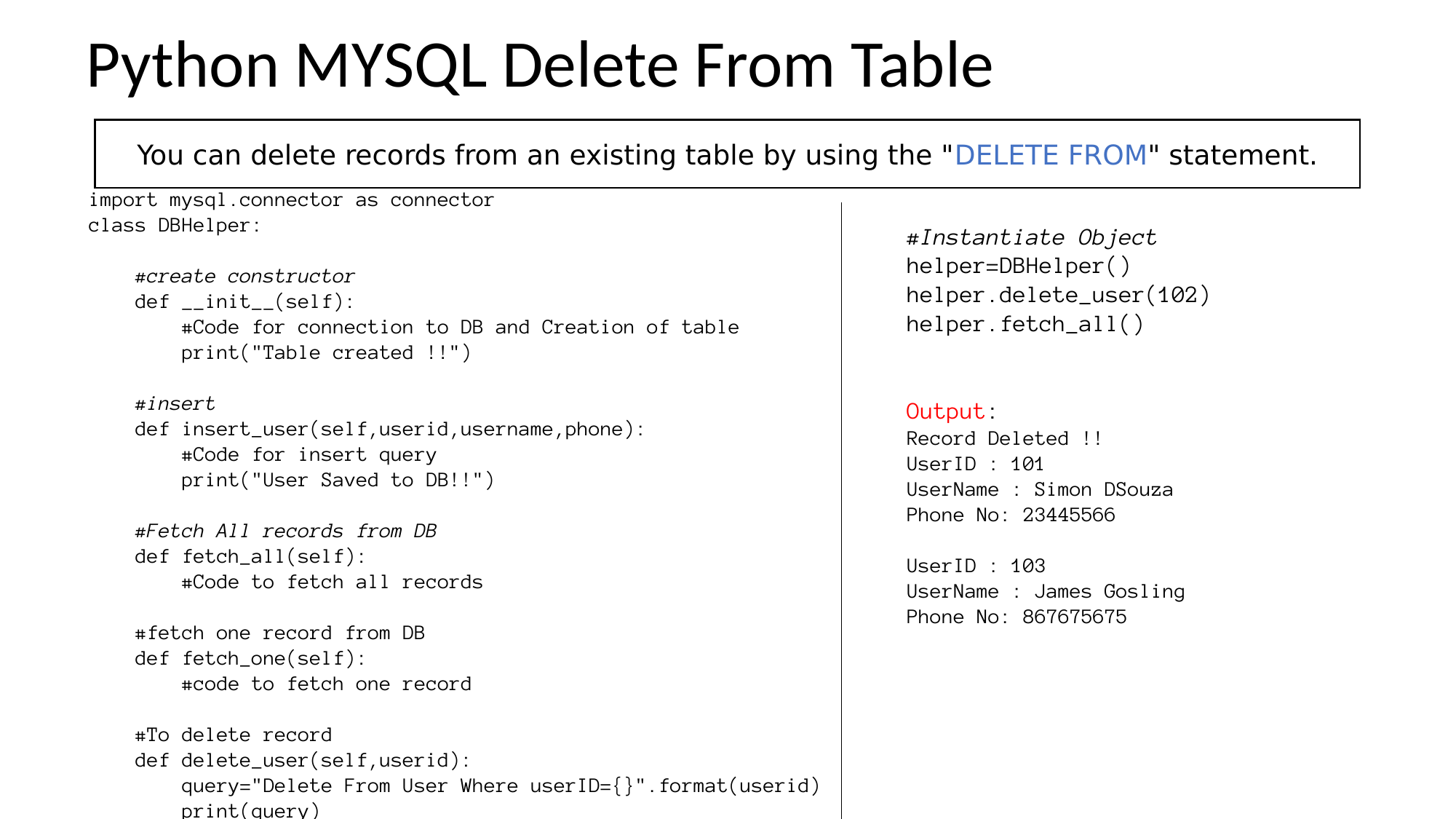

# Python MYSQL Delete From Table
You can delete records from an existing table by using the "DELETE FROM" statement.
import mysql.connector as connector
class DBHelper:

    #create constructor
    def __init__(self):
        #Code for connection to DB and Creation of table
        print("Table created !!")
    #insert
    def insert_user(self,userid,username,phone):
        #Code for insert query
        print("User Saved to DB!!")

    #Fetch All records from DB
    def fetch_all(self):
        #Code to fetch all records

    #fetch one record from DB
    def fetch_one(self):
        #code to fetch one record

    #To delete record
    def delete_user(self,userid):
        query="Delete From User Where userID={}".format(userid)
        print(query)
        cur=self.con.cursor()
        cur.execute(query)
        self.con.commit()
        print("Record Deleted !!")

#Instantiate Object
helper=DBHelper()
helper.delete_user(102)
helper.fetch_all()

Output:
Record Deleted !!
UserID : 101
UserName : Simon DSouza
Phone No: 23445566

UserID : 103
UserName : James Gosling
Phone No: 867675675